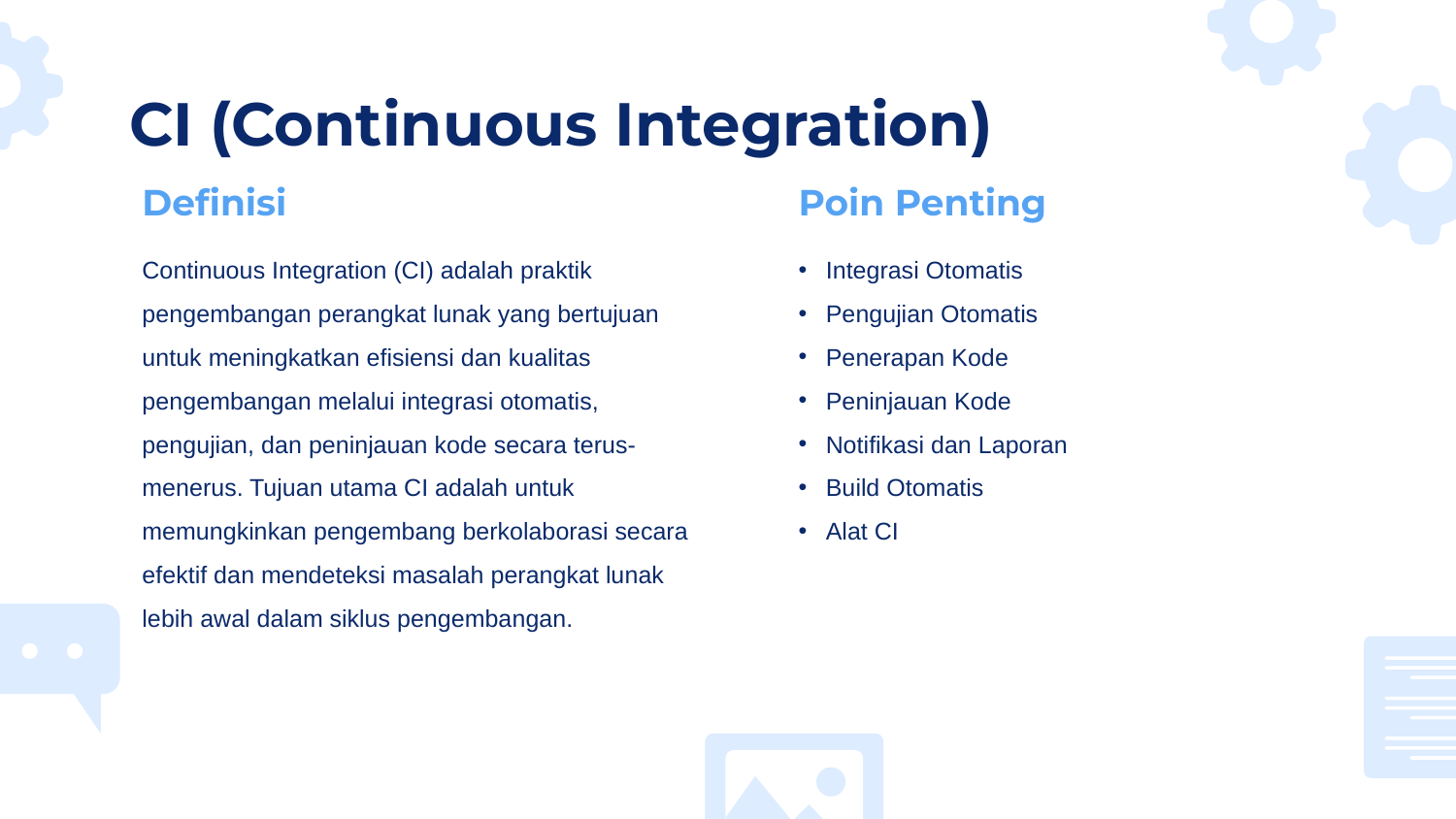

# CI (Continuous Integration)
Definisi
Poin Penting
Continuous Integration (CI) adalah praktik pengembangan perangkat lunak yang bertujuan untuk meningkatkan efisiensi dan kualitas pengembangan melalui integrasi otomatis, pengujian, dan peninjauan kode secara terus-menerus. Tujuan utama CI adalah untuk memungkinkan pengembang berkolaborasi secara efektif dan mendeteksi masalah perangkat lunak lebih awal dalam siklus pengembangan.
Integrasi Otomatis
Pengujian Otomatis
Penerapan Kode
Peninjauan Kode
Notifikasi dan Laporan
Build Otomatis
Alat CI